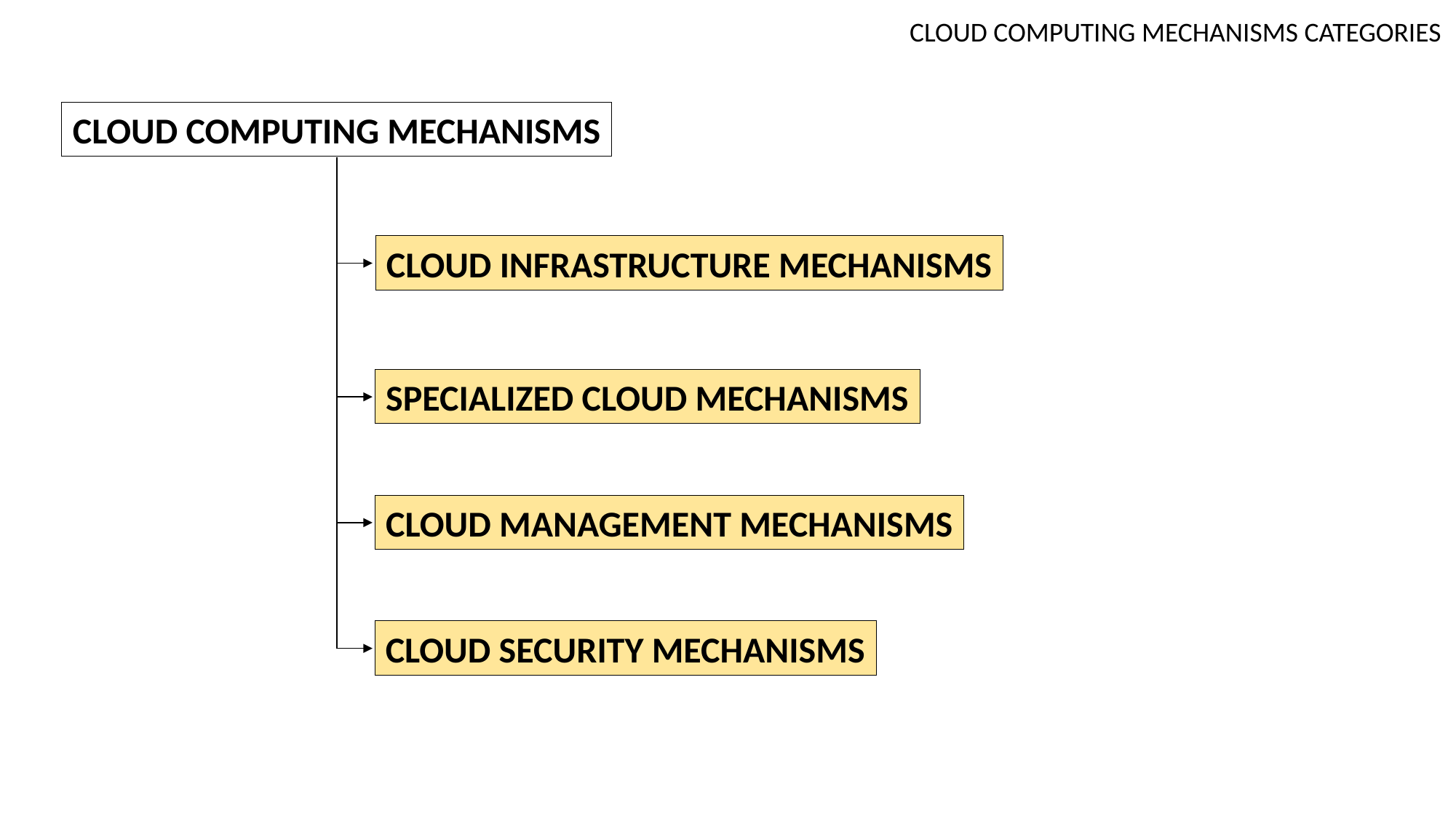

CLOUD COMPUTING MECHANISMS CATEGORIES
CLOUD COMPUTING MECHANISMS

CLOUD INFRASTRUCTURE MECHANISMS

SPECIALIZED CLOUD MECHANISMS

CLOUD MANAGEMENT MECHANISMS
CLOUD SECURITY MECHANISMS